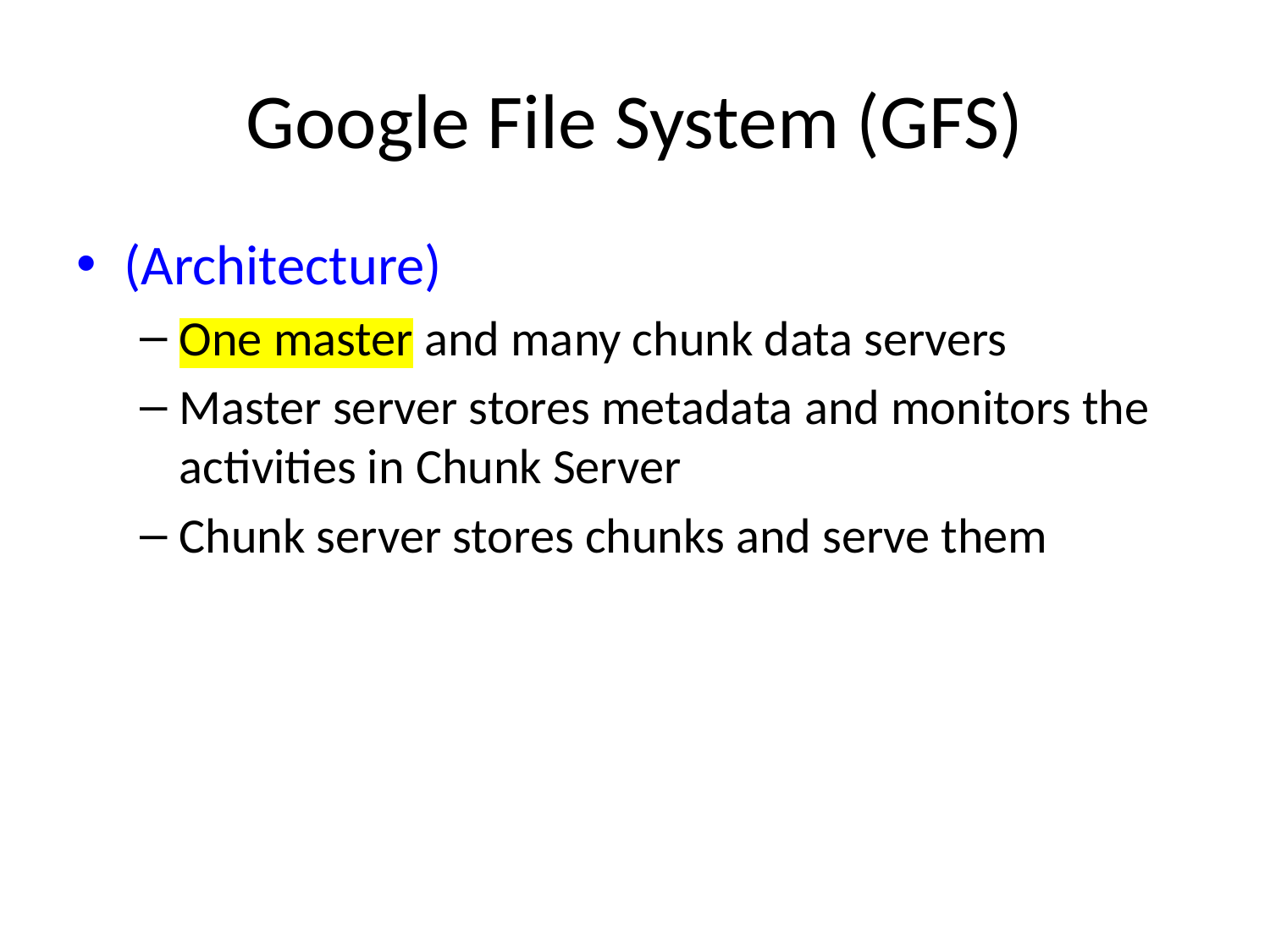

# Google File System (GFS)
(Architecture)
One master and many chunk data servers
Master server stores metadata and monitors the activities in Chunk Server
Chunk server stores chunks and serve them